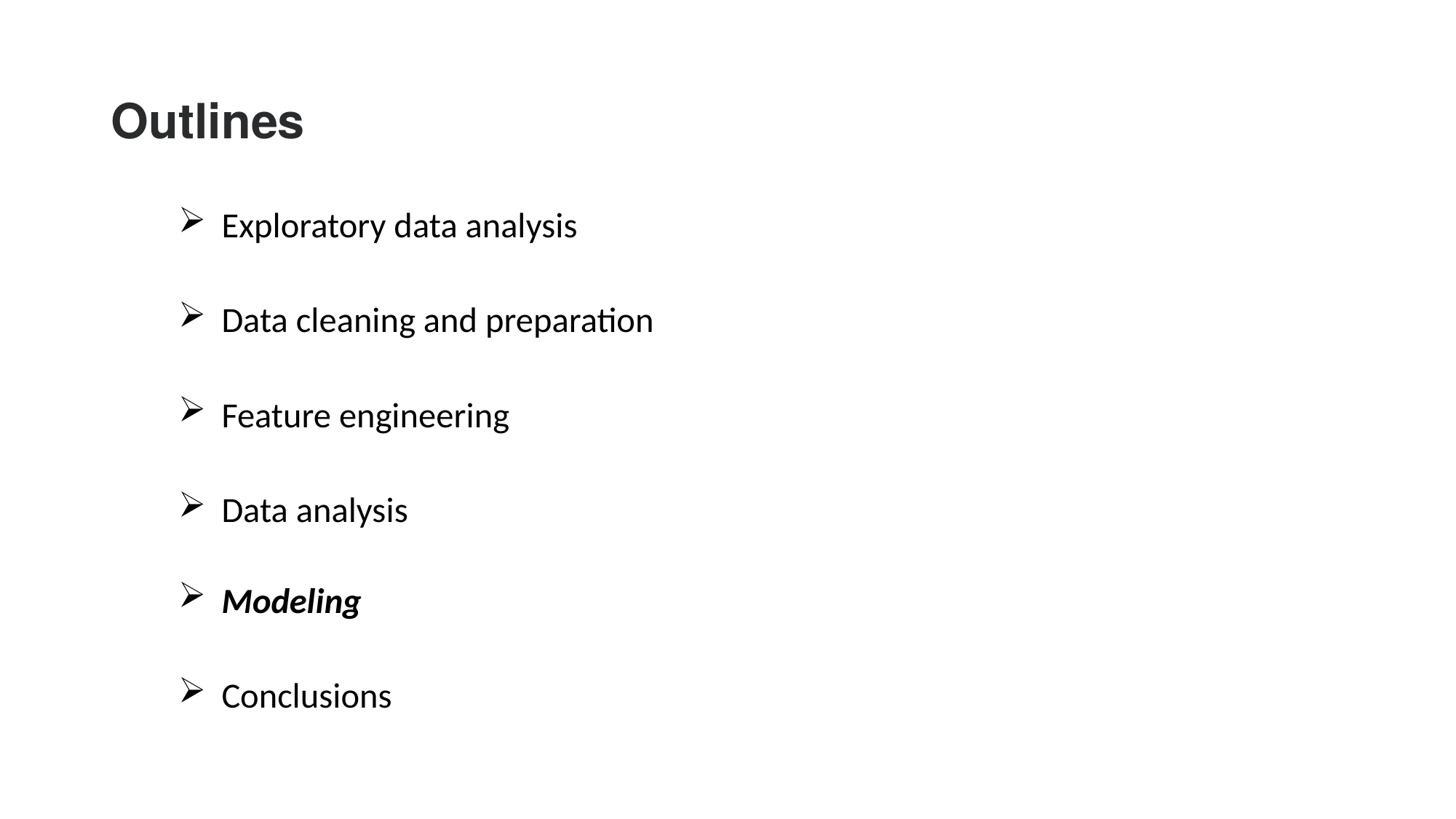

# Outlines
  Exploratory data analysis

  Data cleaning and preparation

  Feature engineering

  Data analysis

  Modeling

  Conclusions